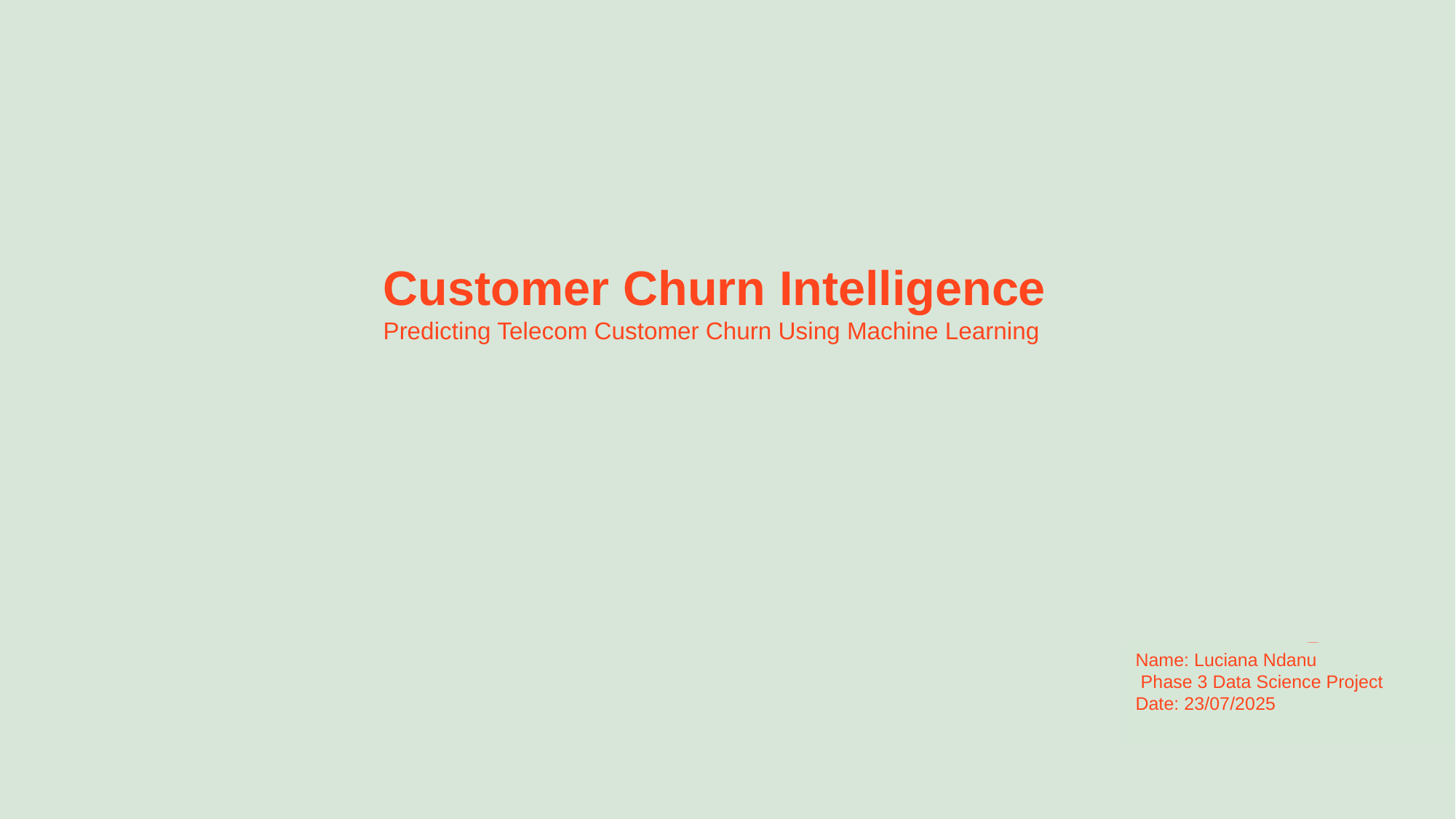

Customer Churn Intelligence
Predicting Telecom Customer Churn Using Machine Learning

Name: Luciana Ndanu
 Phase 3 Data Science Project
Date: 23/07/2025